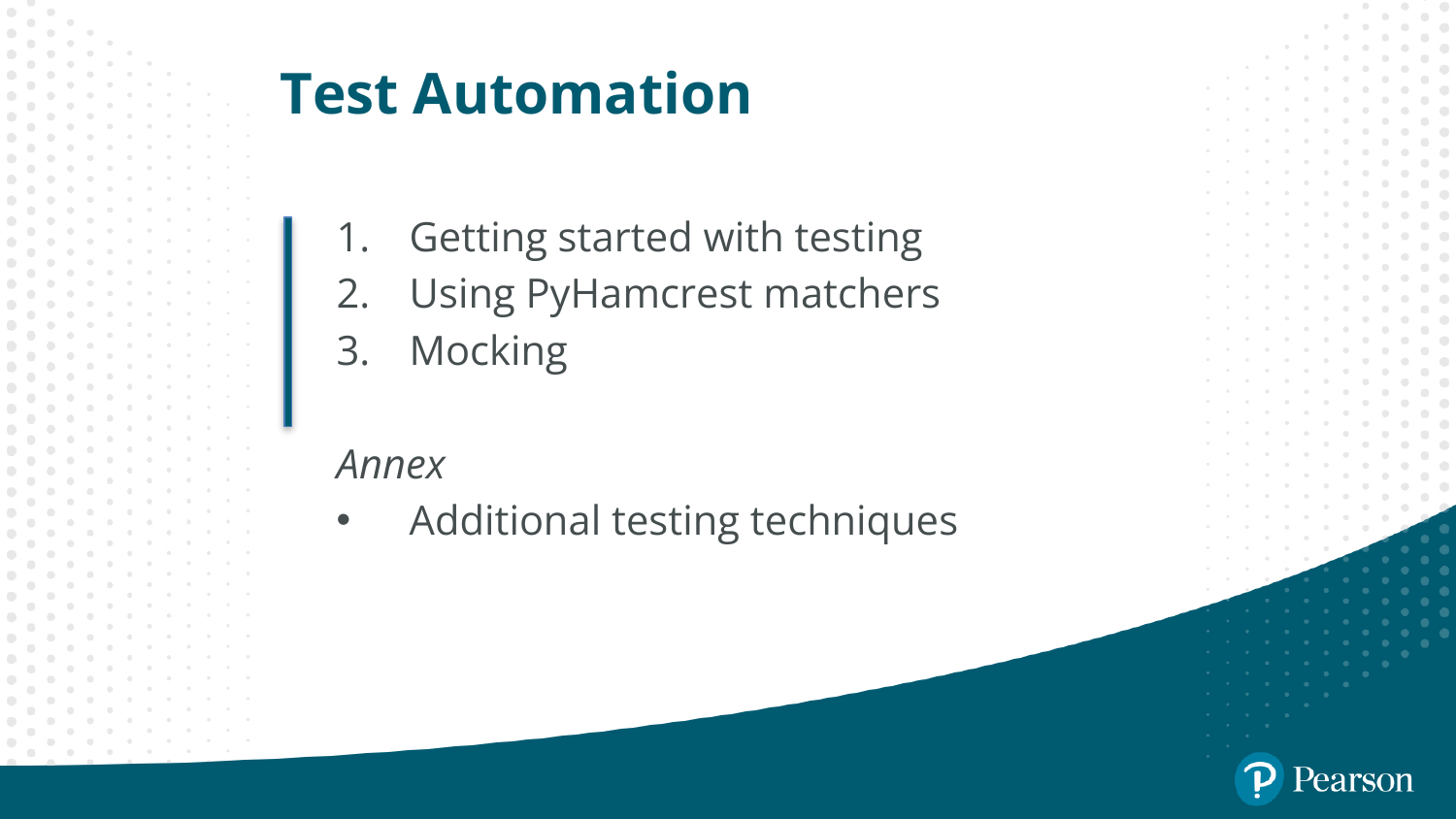

# Test Automation
Getting started with testing
Using PyHamcrest matchers
Mocking

Annex
Additional testing techniques